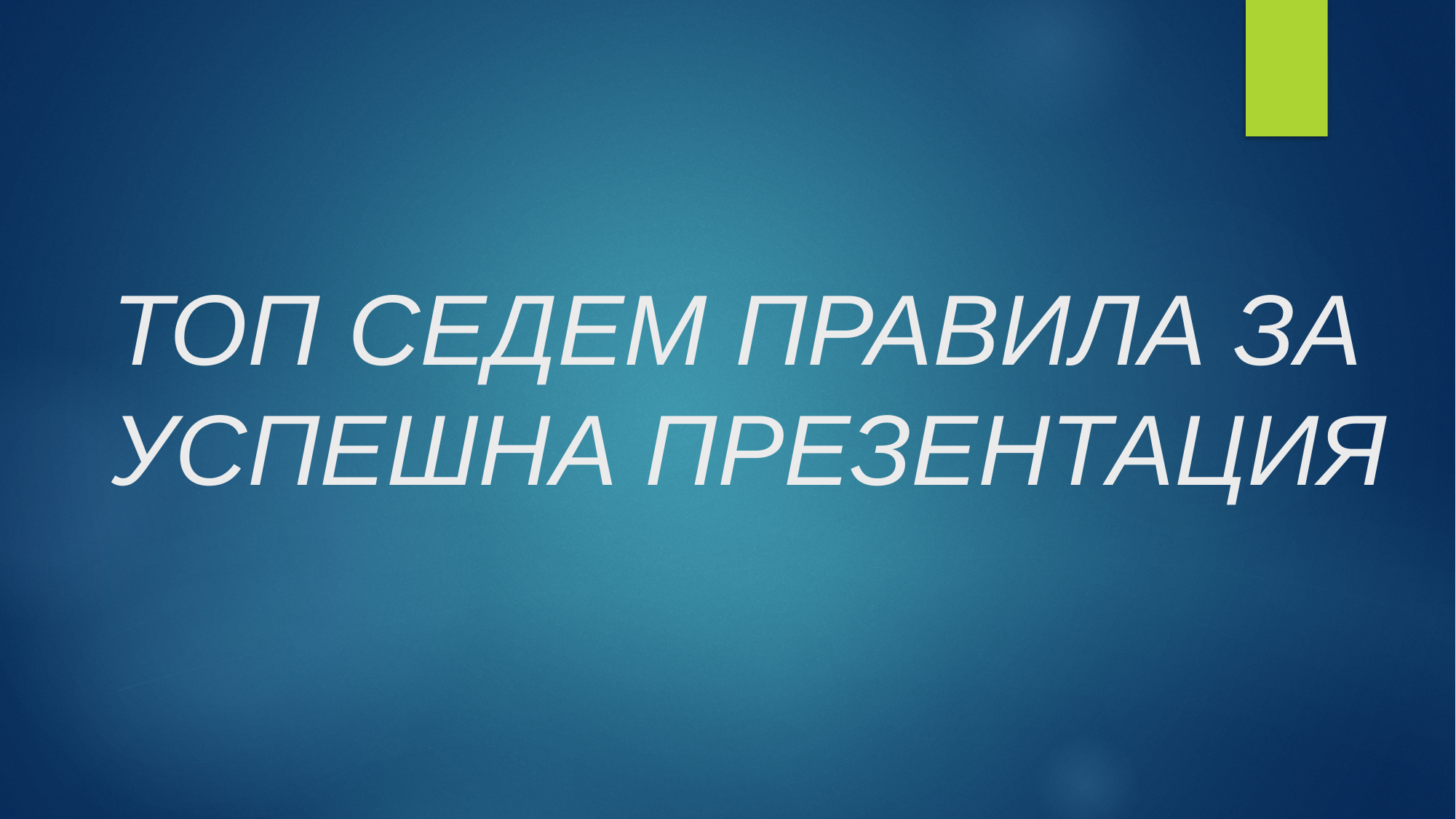

# ТОП СЕДЕМ ПРАВИЛА ЗА УСПЕШНА ПРЕЗЕНТАЦИЯ